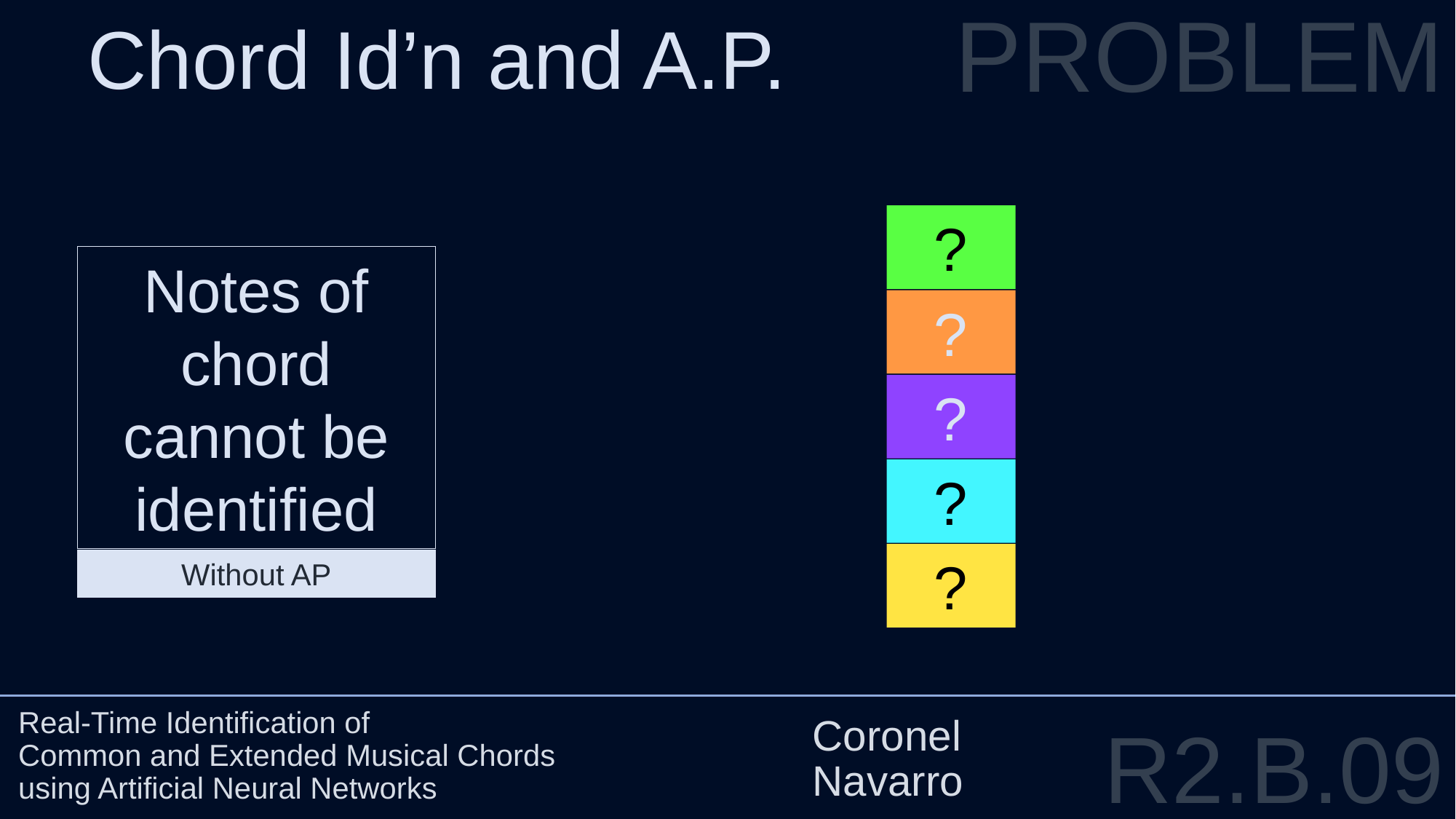

PROBLEM
Chord Id’n and A.P.
#
?
Notes of chord cannot be identified
?
?
?
Real-Time Identification of
Common and Extended Musical Chords
using Artificial Neural Networks
Coronel
Navarro
?
Without AP
R2.B.09